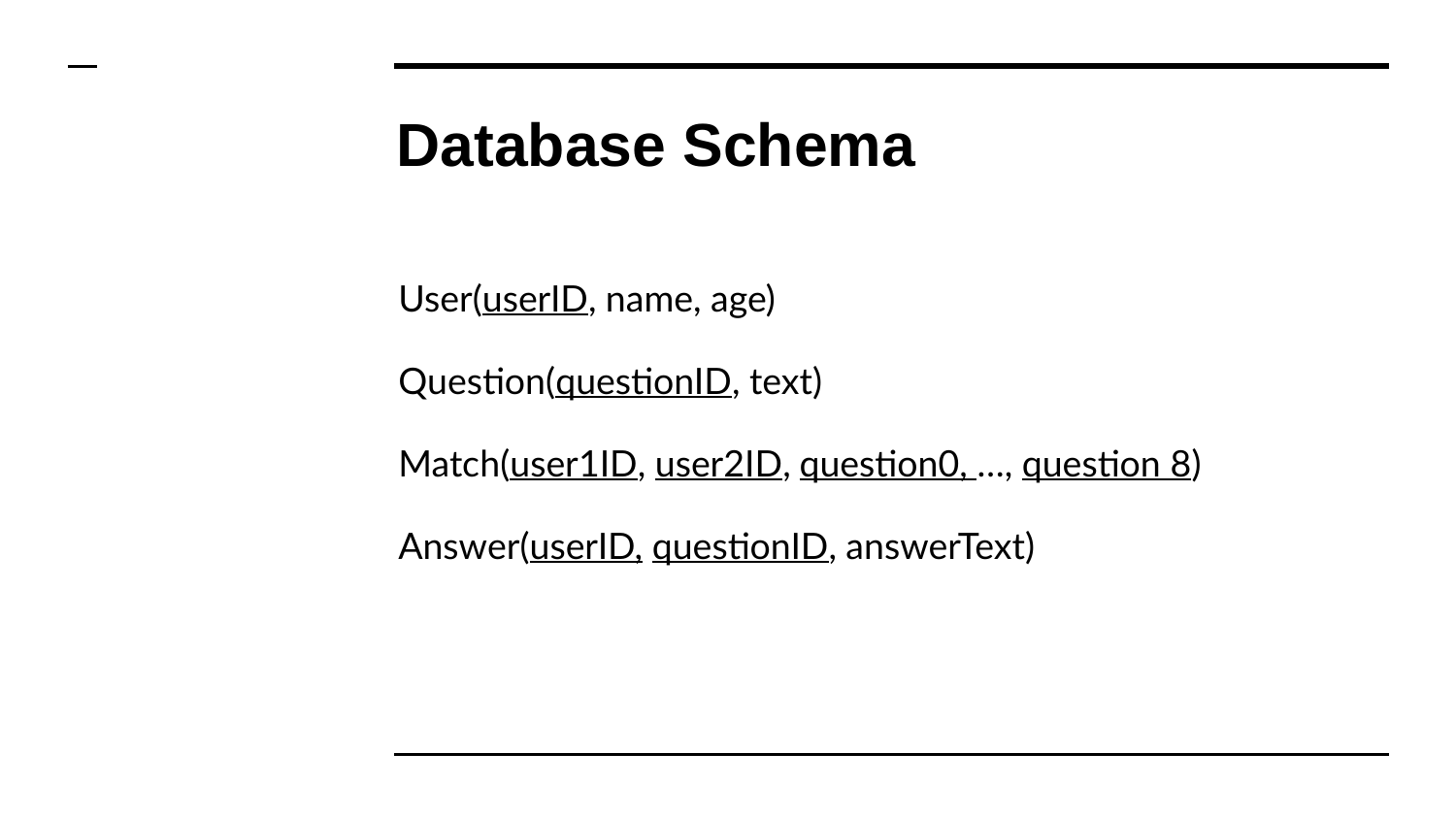

# Database Schema
User(userID, name, age)
Question(questionID, text)
Match(user1ID, user2ID, question0, …, question 8)
Answer(userID, questionID, answerText)